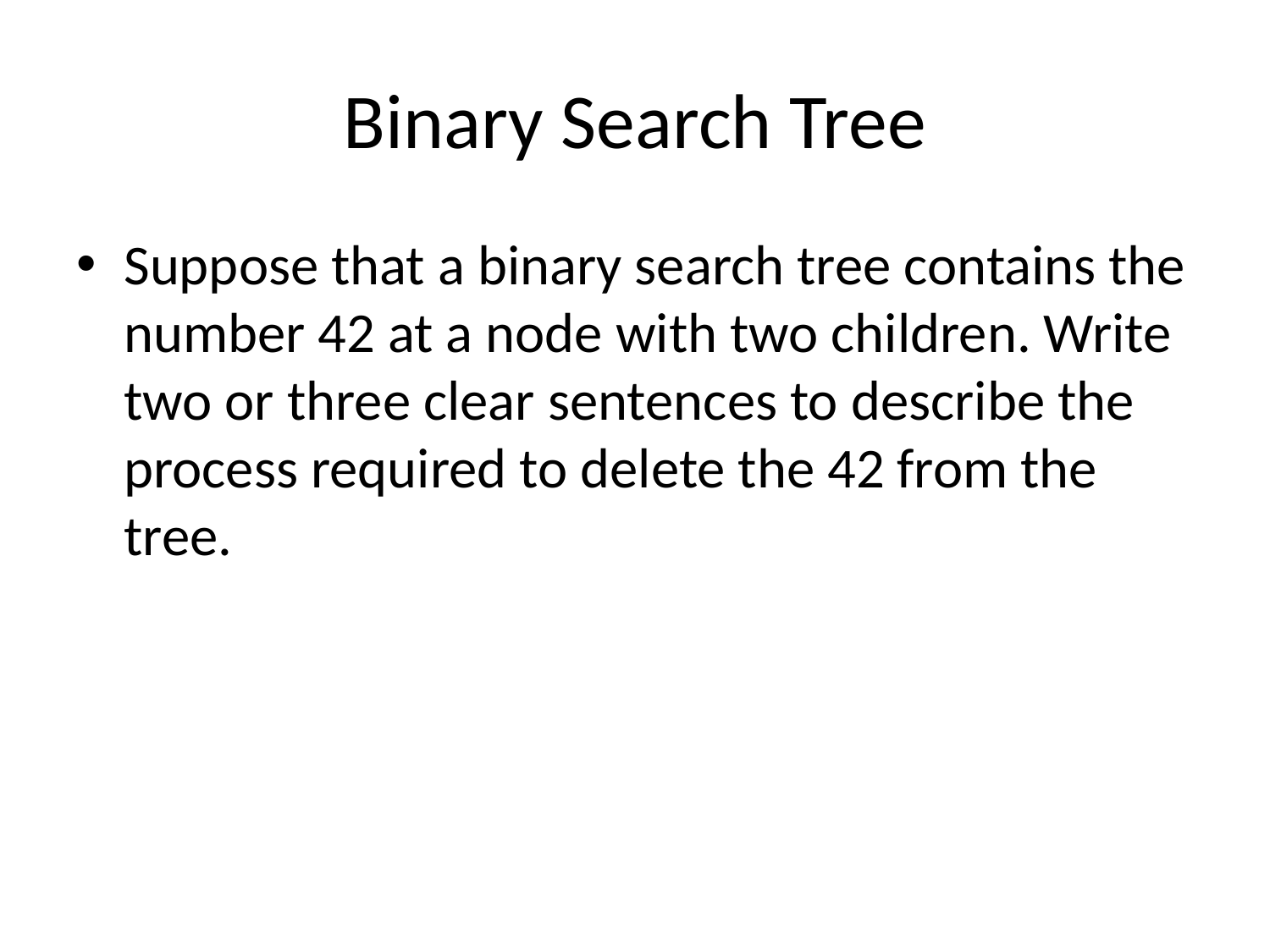

# Binary Search Tree
Suppose that a binary search tree contains the number 42 at a node with two children. Write two or three clear sentences to describe the process required to delete the 42 from the tree.